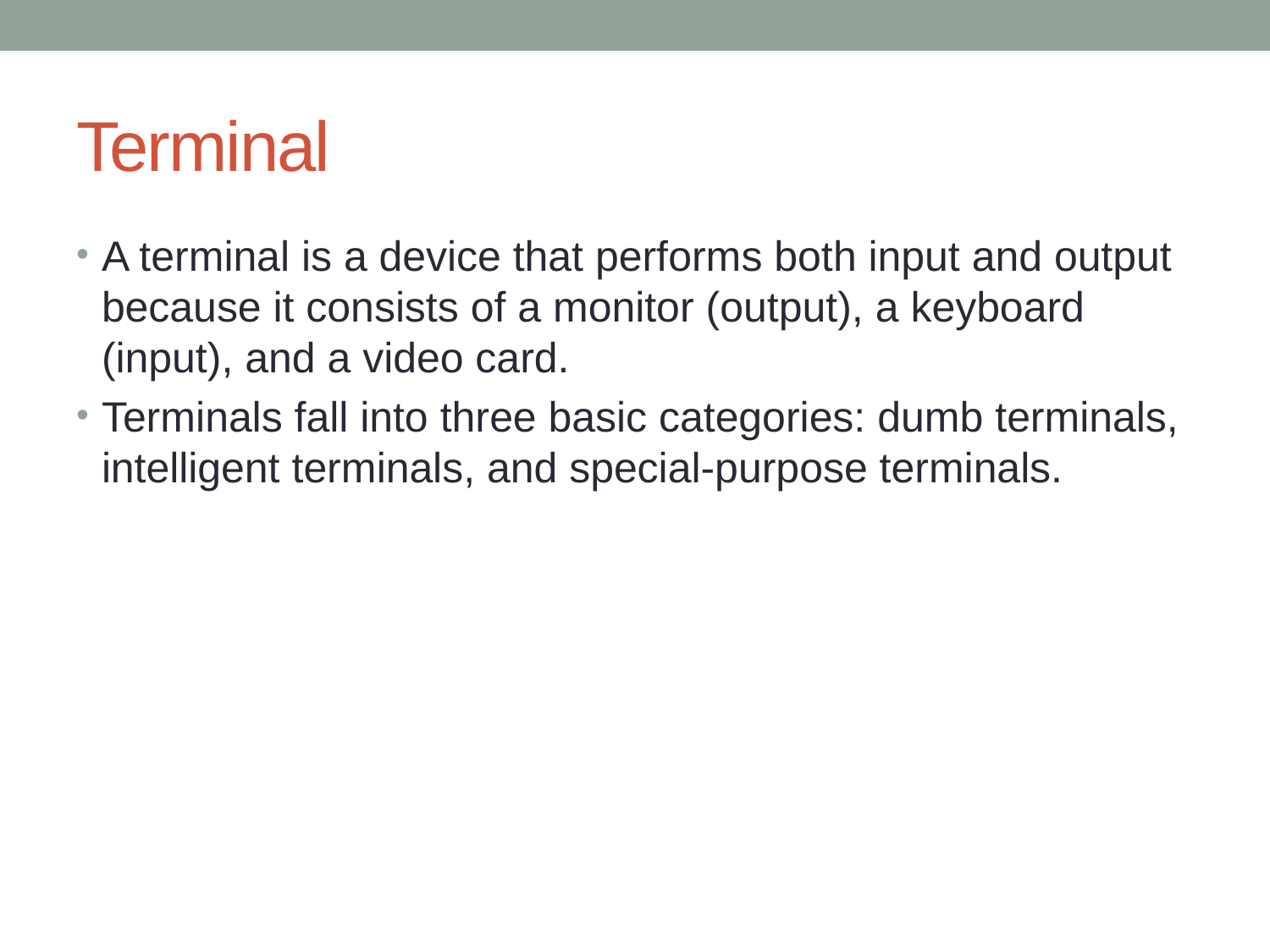

# Terminal
A terminal is a device that performs both input and output because it consists of a monitor (output), a keyboard (input), and a video card.
Terminals fall into three basic categories: dumb terminals, intelligent terminals, and special-purpose terminals.